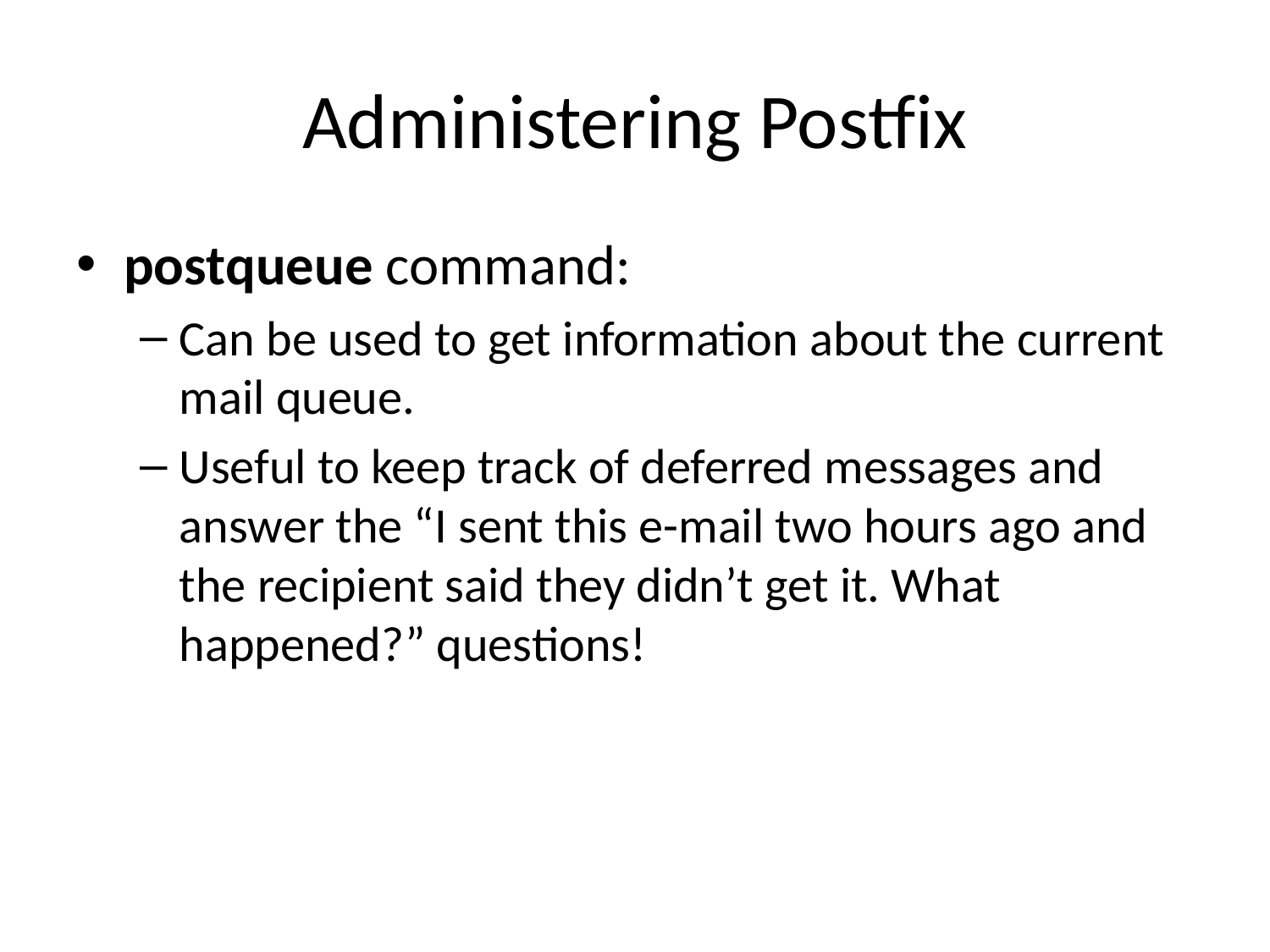

# Administering Postfix
postqueue command:
Can be used to get information about the current mail queue.
Useful to keep track of deferred messages and answer the “I sent this e-mail two hours ago and the recipient said they didn’t get it. What happened?” questions!